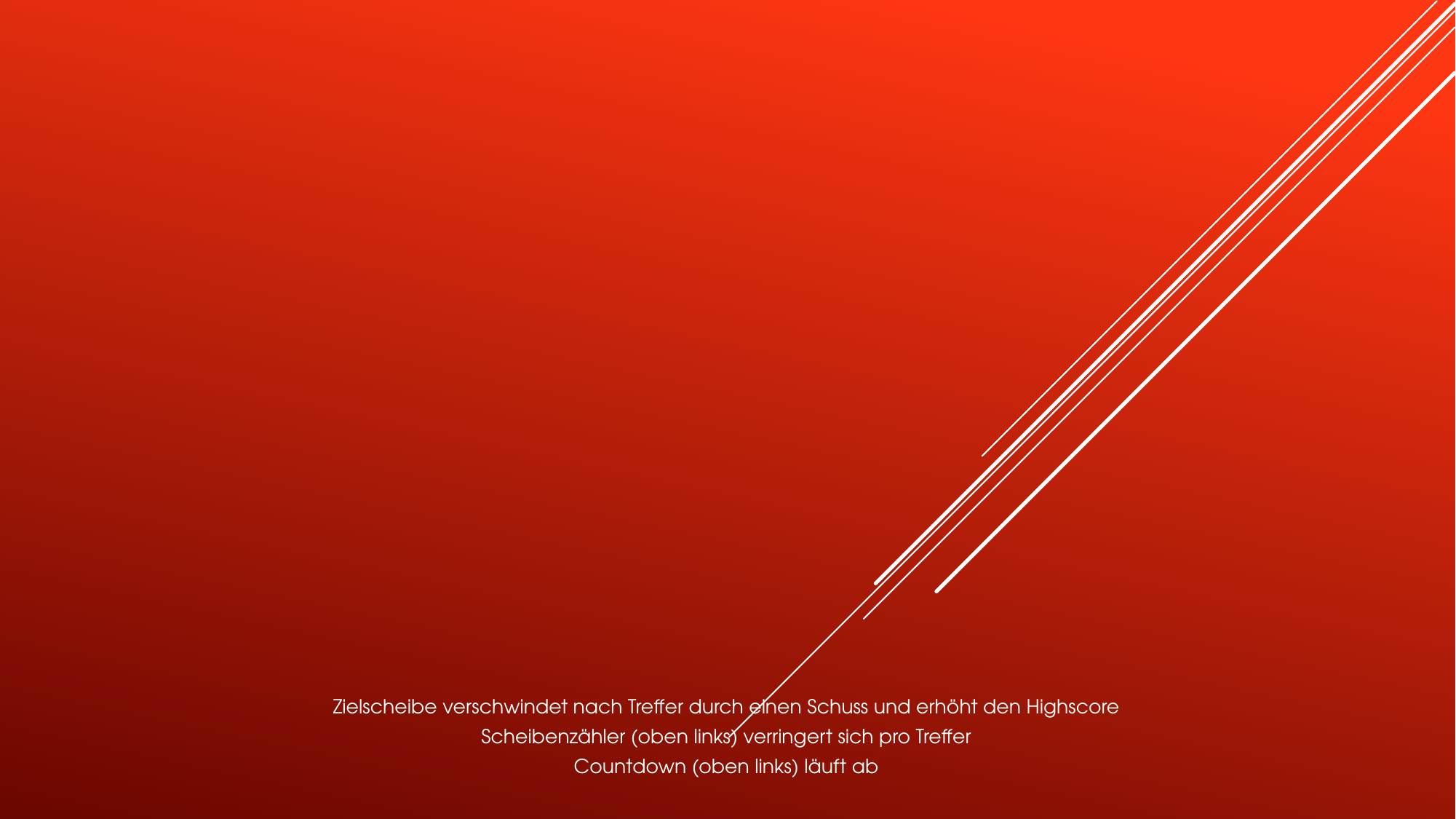

#
Zielscheibe verschwindet nach Treffer durch einen Schuss und erhöht den Highscore
Scheibenzähler (oben links) verringert sich pro Treffer
Countdown (oben links) läuft ab